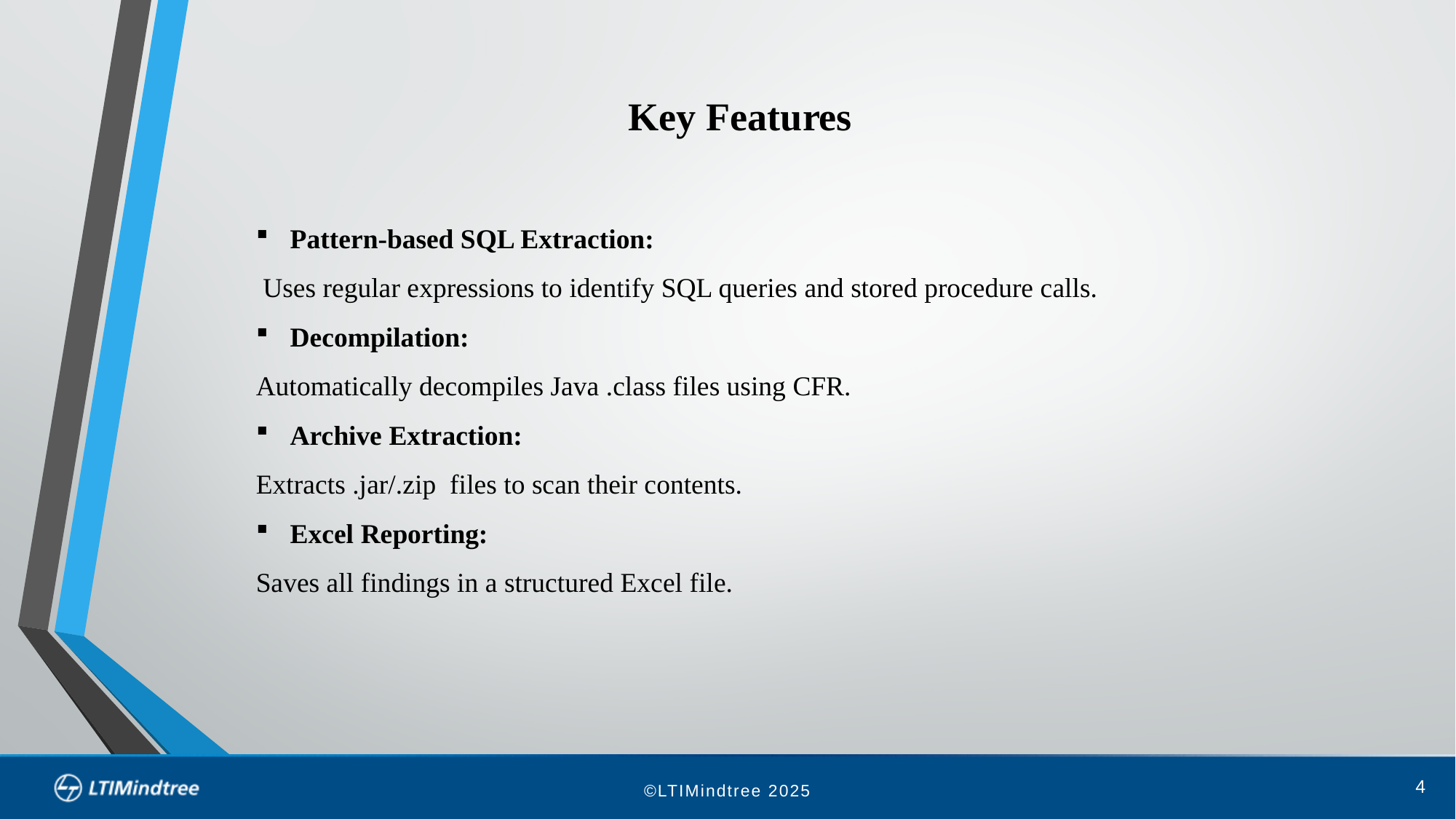

Key Features

Pattern-based SQL Extraction:
 Uses regular expressions to identify SQL queries and stored procedure calls.
Decompilation:
Automatically decompiles Java .class files using CFR.
Archive Extraction:
Extracts .jar/.zip  files to scan their contents.
Excel Reporting:
Saves all findings in a structured Excel file.